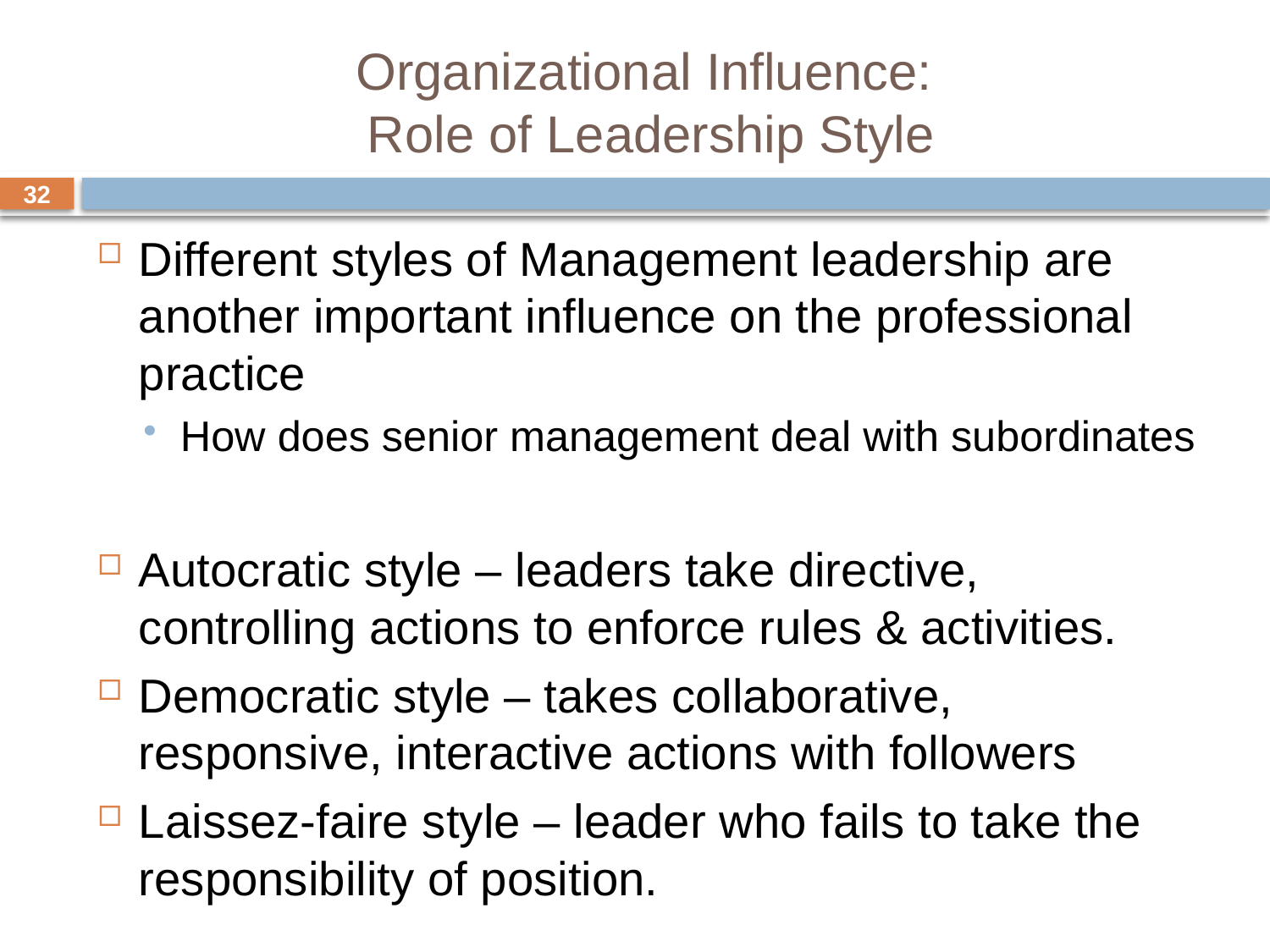

# Organizational Influence: Role of Leadership Style
32
Different styles of Management leadership are another important influence on the professional practice
How does senior management deal with subordinates

Autocratic style – leaders take directive, controlling actions to enforce rules & activities.
Democratic style – takes collaborative, responsive, interactive actions with followers
Laissez-faire style – leader who fails to take the responsibility of position.